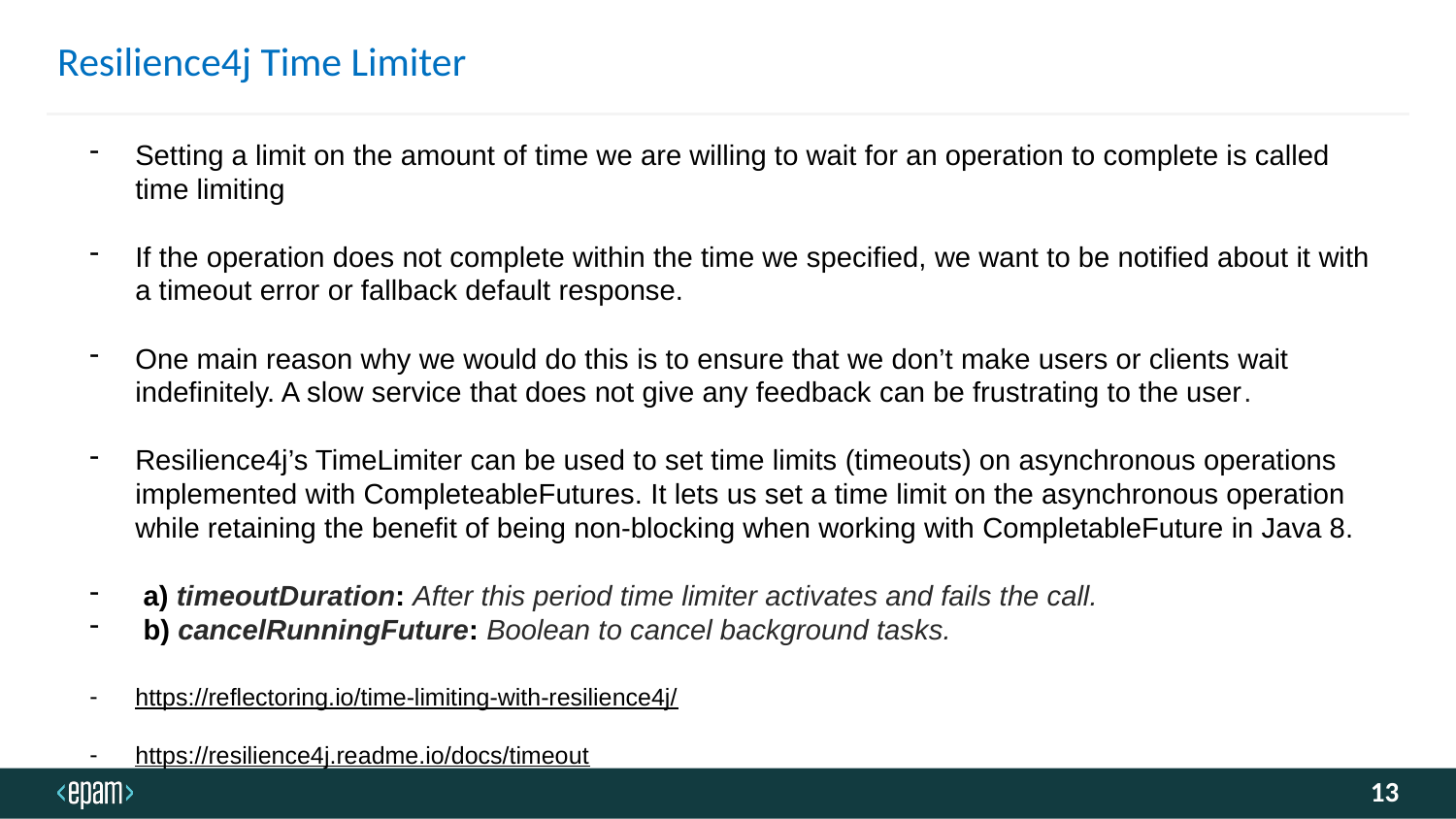

# Resilience4j Time Limiter
Setting a limit on the amount of time we are willing to wait for an operation to complete is called time limiting

If the operation does not complete within the time we specified, we want to be notified about it with a timeout error or fallback default response.

One main reason why we would do this is to ensure that we don’t make users or clients wait indefinitely. A slow service that does not give any feedback can be frustrating to the user.

Resilience4j’s TimeLimiter can be used to set time limits (timeouts) on asynchronous operations implemented with CompleteableFutures. It lets us set a time limit on the asynchronous operation while retaining the benefit of being non-blocking when working with CompletableFuture in Java 8.

 a) timeoutDuration: After this period time limiter activates and fails the call.
 b) cancelRunningFuture: Boolean to cancel background tasks.

https://reflectoring.io/time-limiting-with-resilience4j/

https://resilience4j.readme.io/docs/timeout
13